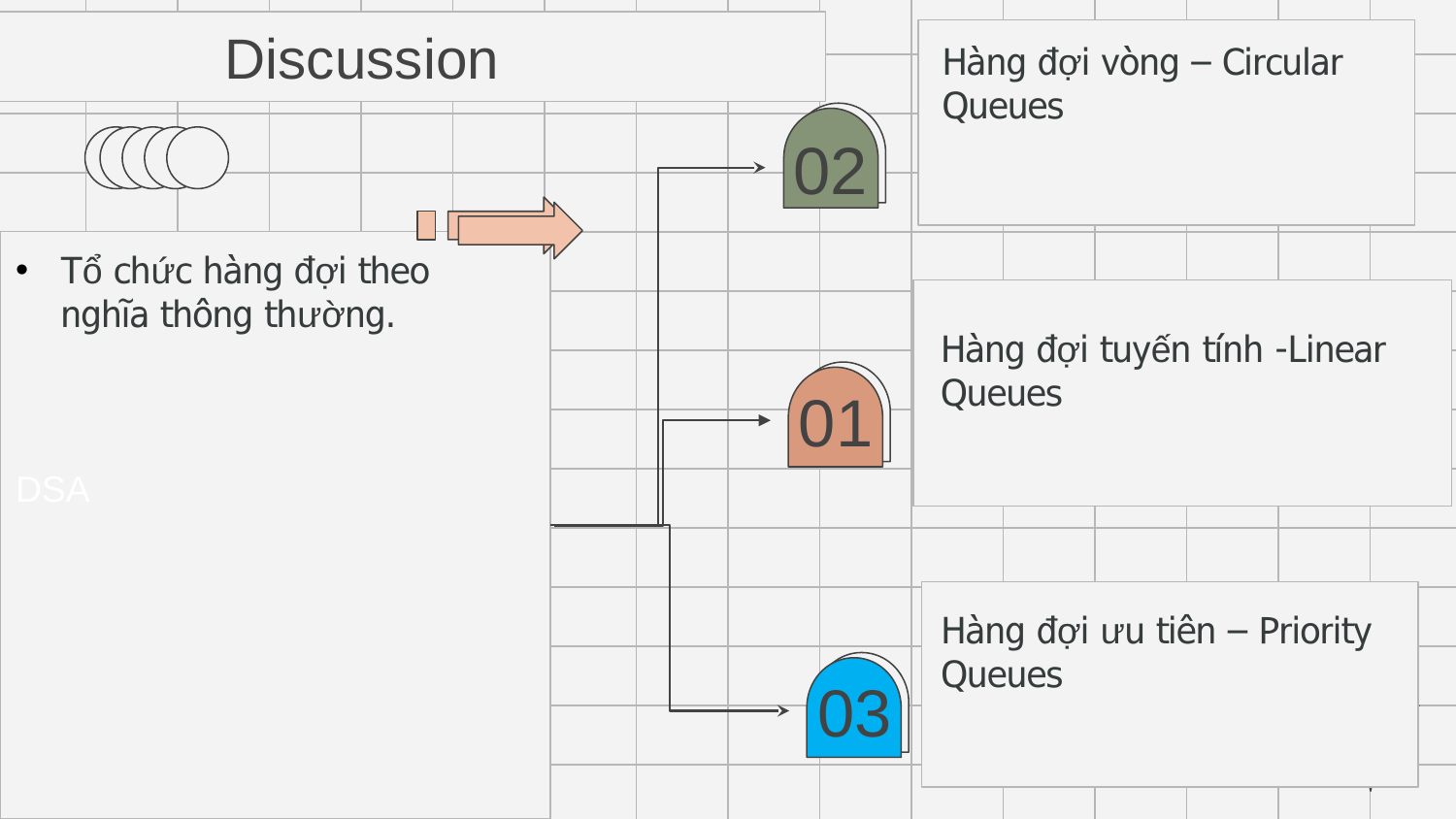

# Discussion

Hàng đợi vòng – Circular Queues

02

Tổ chức hàng đợi theo nghĩa thông thường.

DSA

Hàng đợi tuyến tính -Linear Queues

01

Hàng đợi ưu tiên – Priority Queues

03